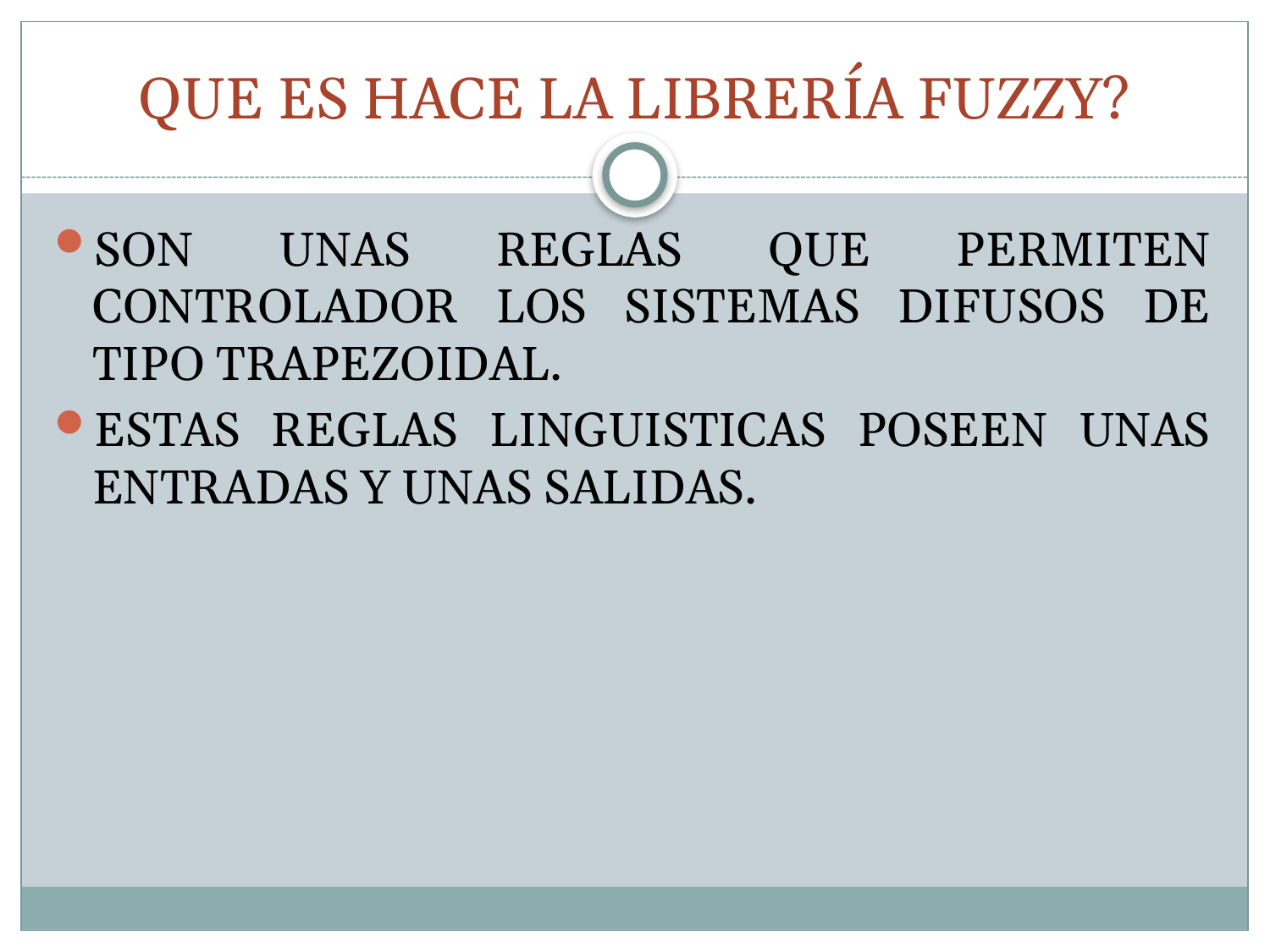

# QUE ES HACE LA LIBRERÍA FUZZY?
SON UNAS REGLAS QUE PERMITEN CONTROLADOR LOS SISTEMAS DIFUSOS DE TIPO TRAPEZOIDAL.
ESTAS REGLAS LINGUISTICAS POSEEN UNAS ENTRADAS Y UNAS SALIDAS.